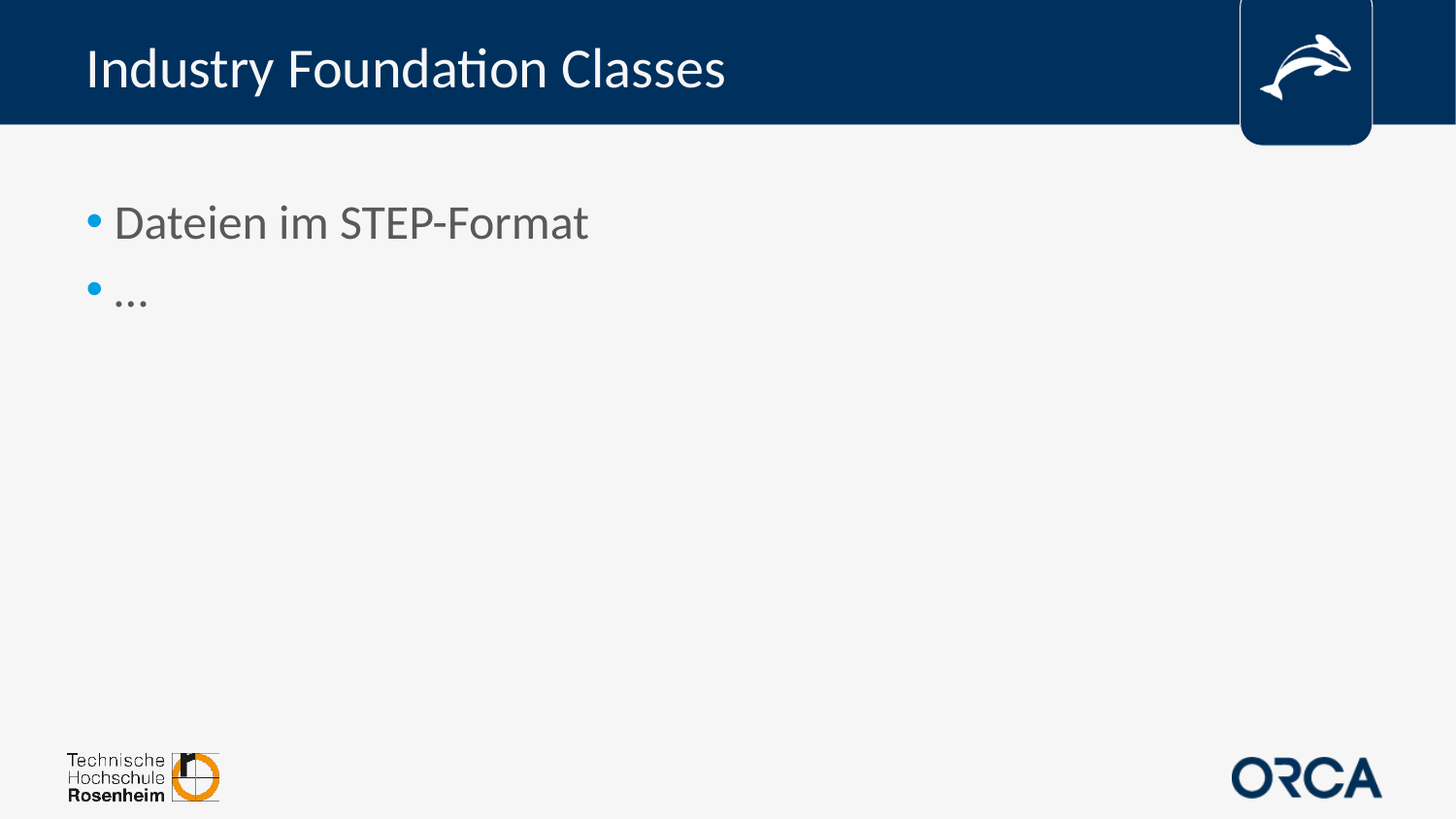

# Industry Foundation Classes
Dateien im STEP-Format
…